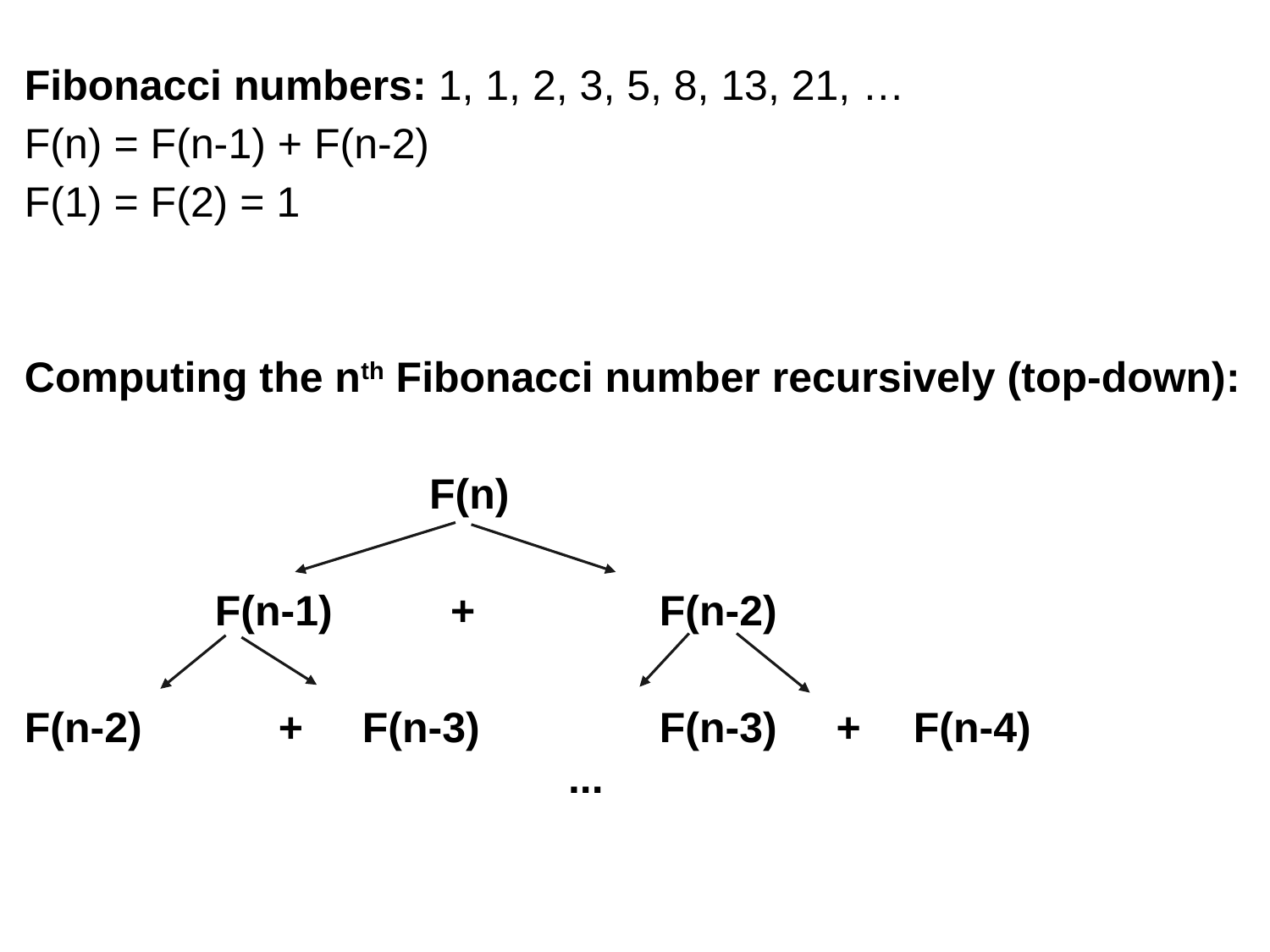

Fibonacci numbers: 1, 1, 2, 3, 5, 8, 13, 21, …
F(n) = F(n-1) + F(n-2)
F(1) = F(2) = 1

Computing the nth Fibonacci number recursively (top-down):

  F(n)

F(n-1)          +         	F(n-2)

F(n-2) 	+     F(n-3)      	F(n-3)     + 	F(n-4)
                     			   ...